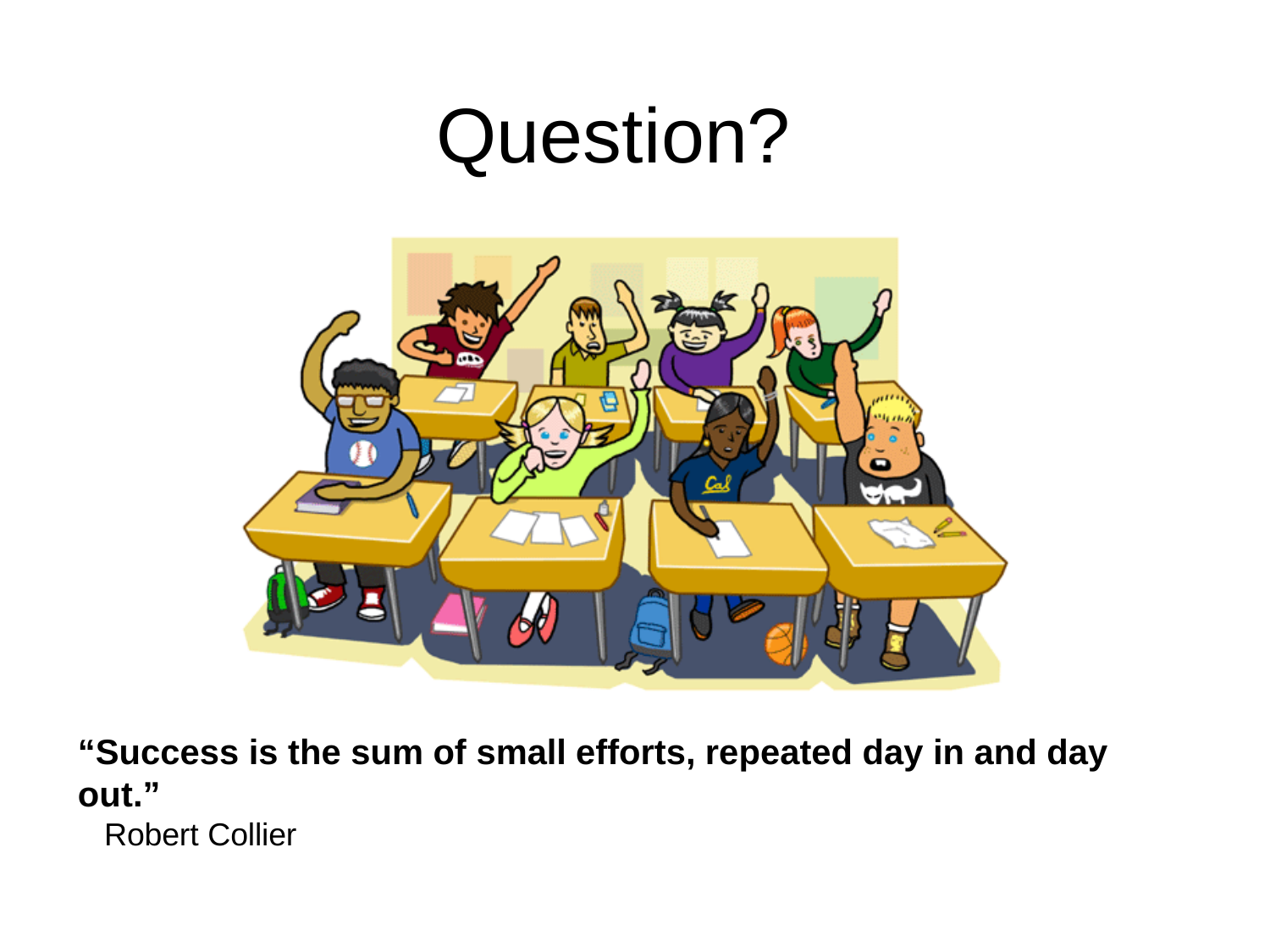

# Question?

“Success is the sum of small efforts, repeated day in and day out.”
Robert Collier
Abdallah Karakra
Friday, August 03, 2018